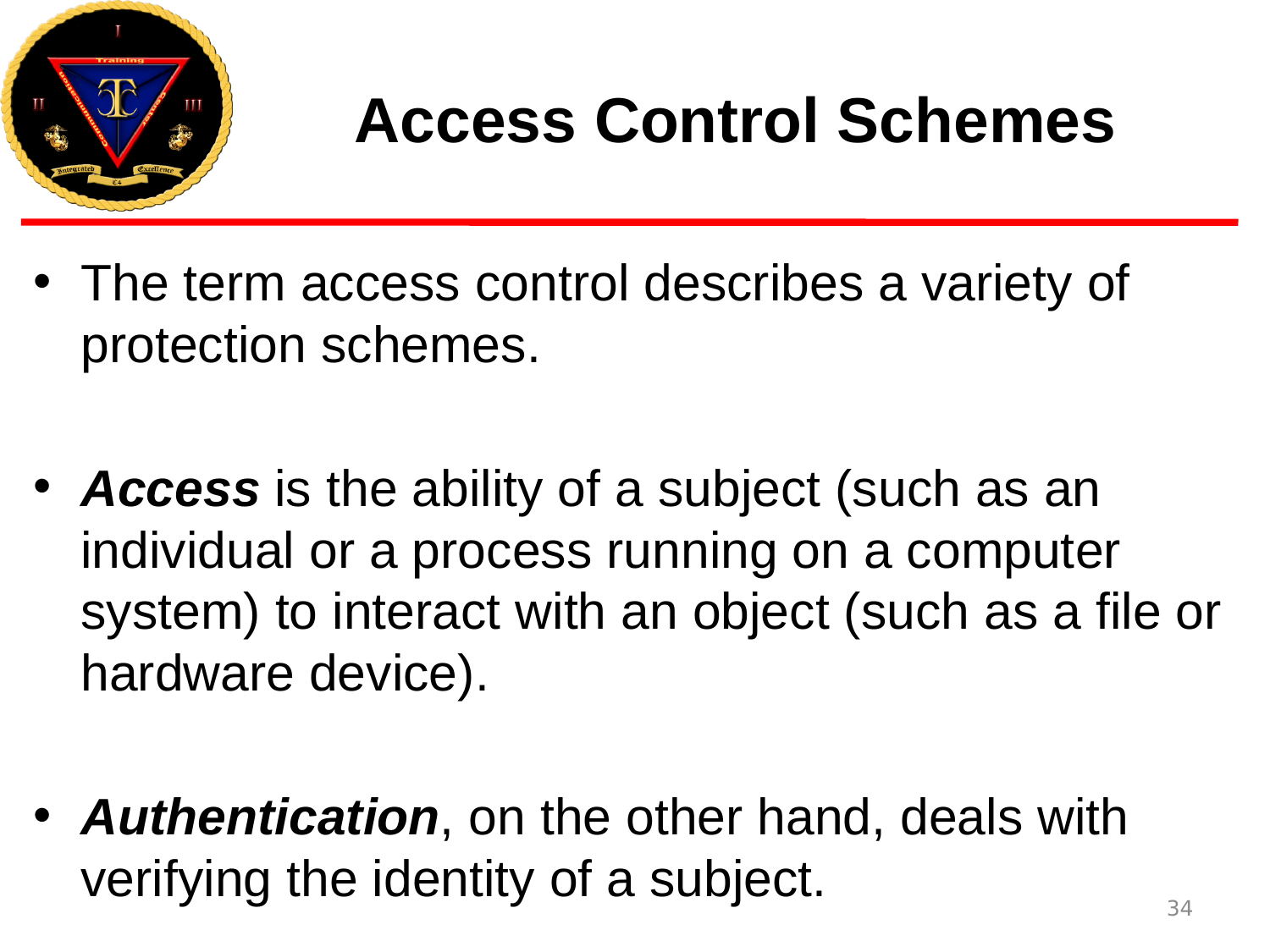

# Access Control Schemes
The term access control describes a variety of protection schemes.

Access is the ability of a subject (such as an individual or a process running on a computer system) to interact with an object (such as a file or hardware device).

Authentication, on the other hand, deals with verifying the identity of a subject.
34